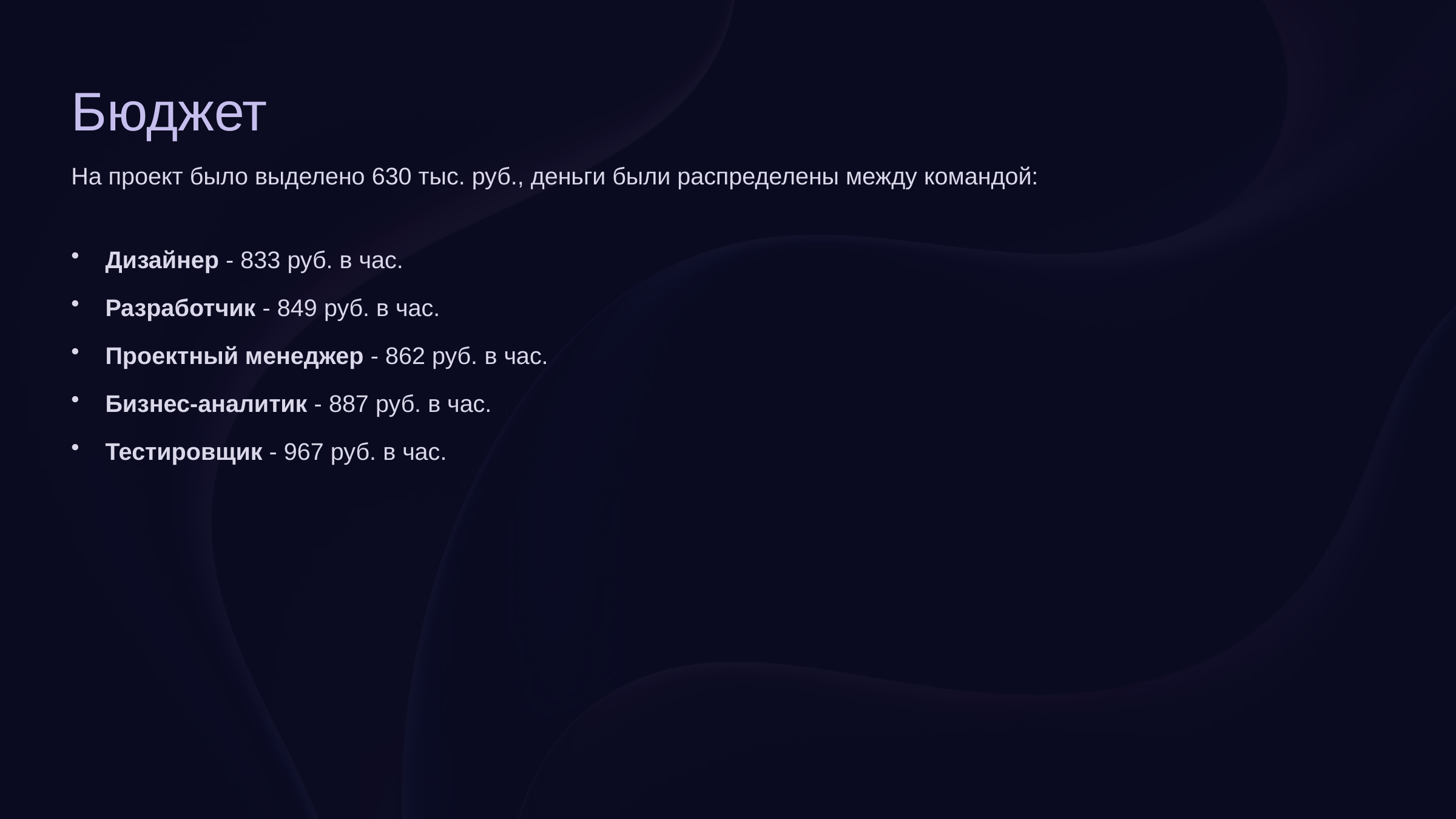

Бюджет
На проект было выделено 630 тыс. руб., деньги были распределены между командой:
Дизайнер - 833 руб. в час.
Разработчик - 849 руб. в час.
Проектный менеджер - 862 руб. в час.
Бизнес-аналитик - 887 руб. в час.
Тестировщик - 967 руб. в час.